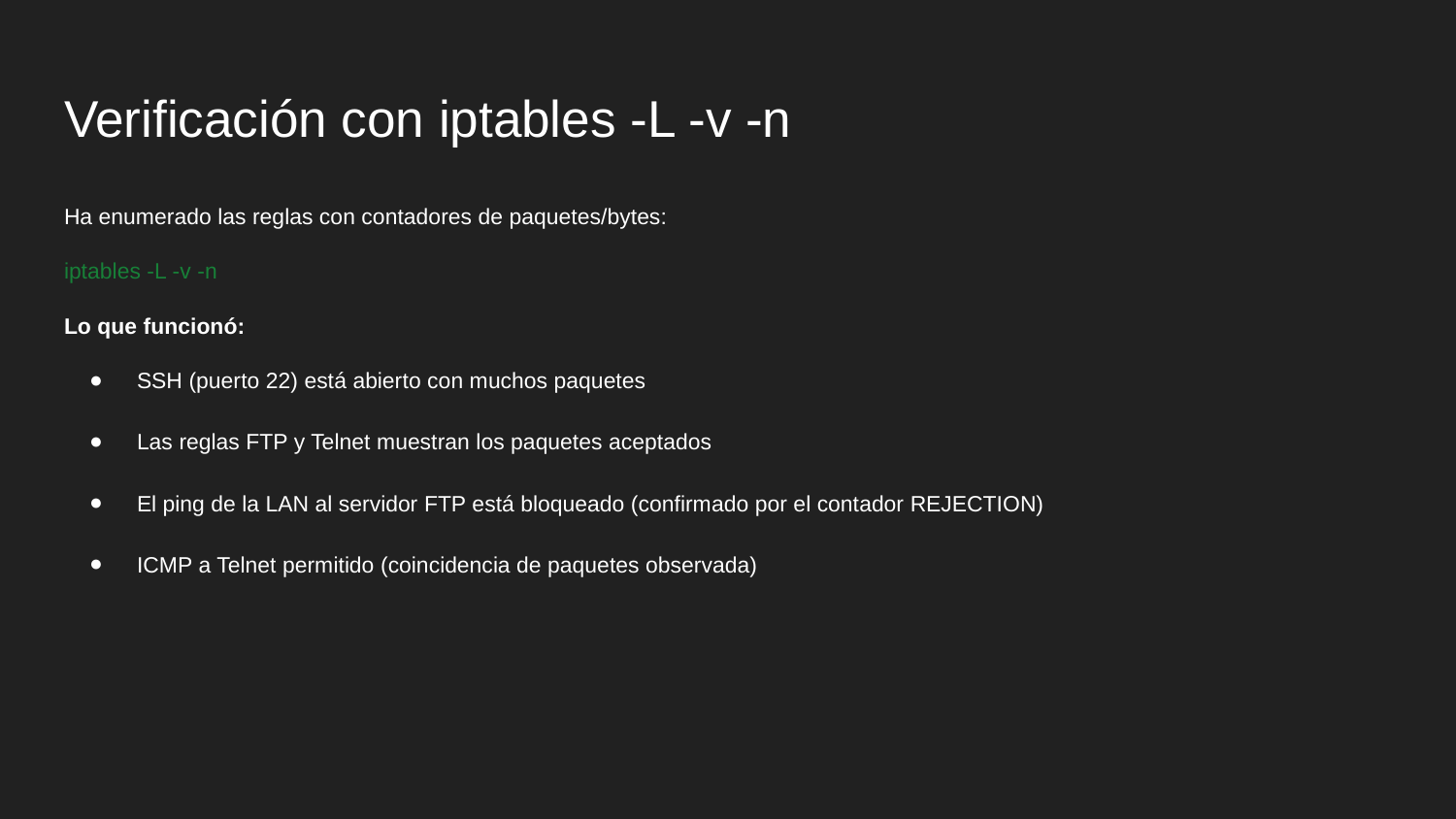

# Verificación con iptables -L -v -n
Ha enumerado las reglas con contadores de paquetes/bytes:
iptables -L -v -n
Lo que funcionó:
SSH (puerto 22) está abierto con muchos paquetes
Las reglas FTP y Telnet muestran los paquetes aceptados
El ping de la LAN al servidor FTP está bloqueado (confirmado por el contador REJECTION)
ICMP a Telnet permitido (coincidencia de paquetes observada)